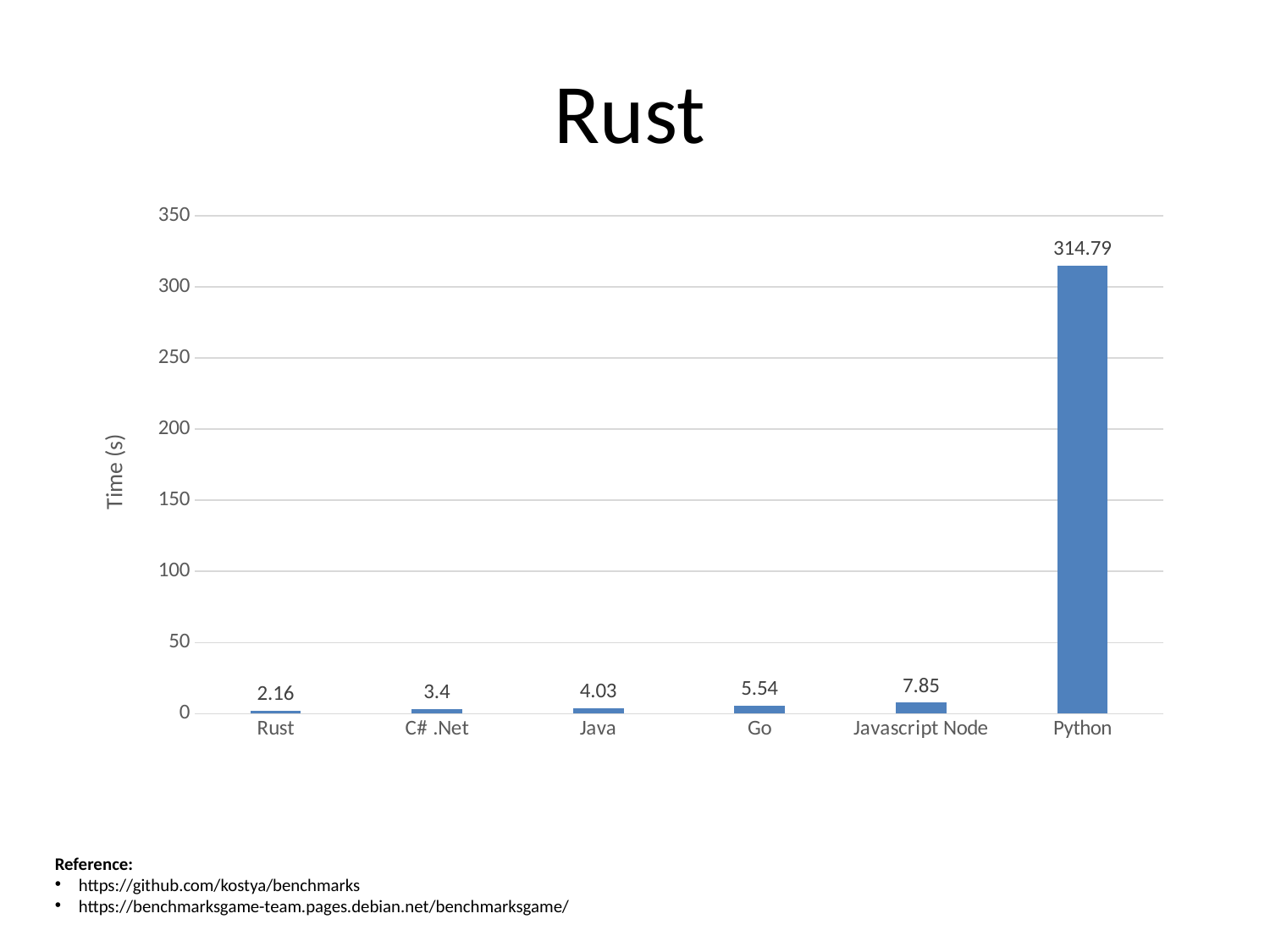

Rust

### Chart

| Category | Series 1 |
|---|---|
| Rust | 2.16 |
| C# .Net | 3.4 |
| Java | 4.03 |
| Go | 5.54 |
| Javascript Node | 7.85 |
| Python | 314.79 |
Reference:
https://github.com/kostya/benchmarks
https://benchmarksgame-team.pages.debian.net/benchmarksgame/